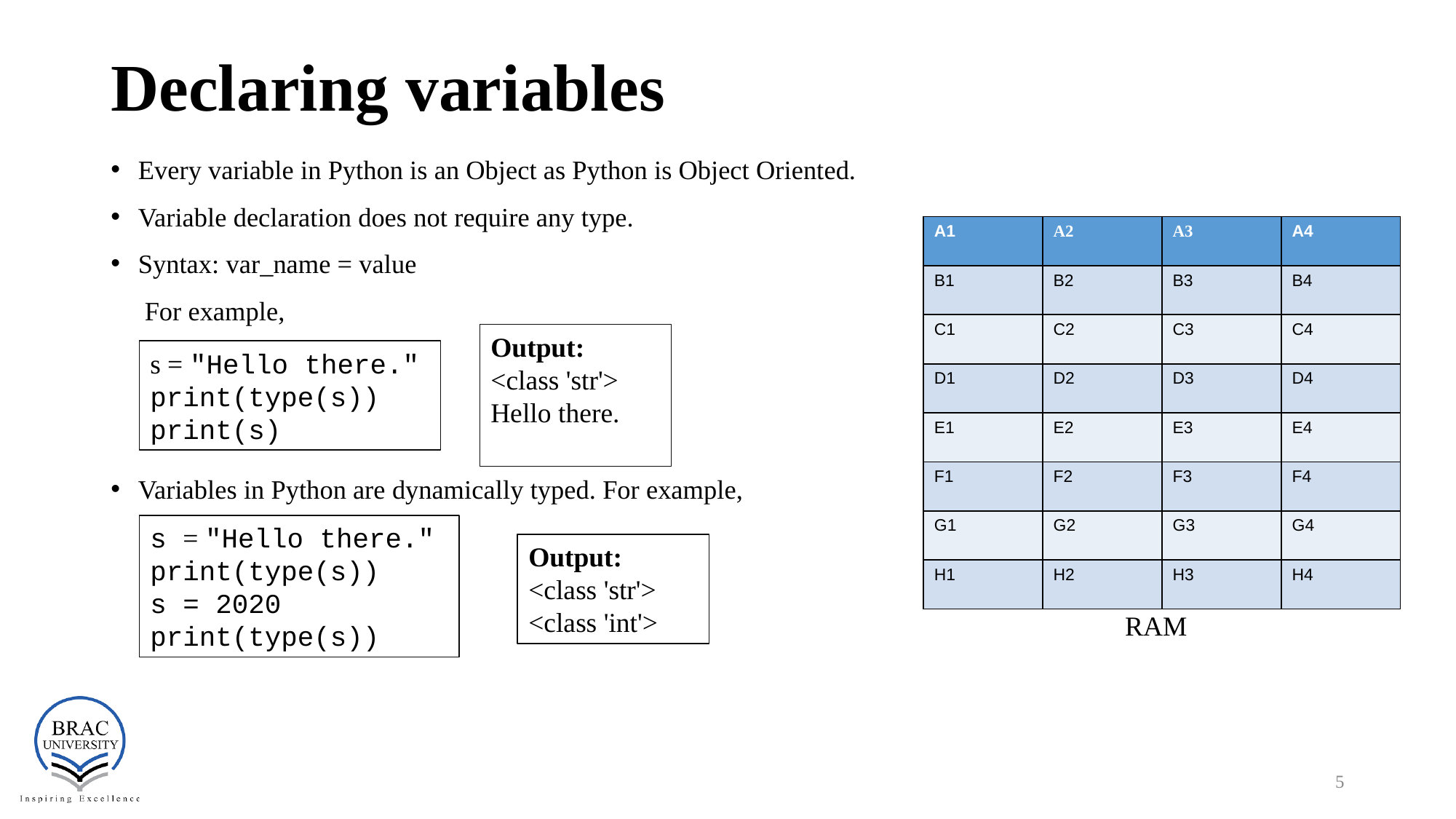

# Declaring variables
Every variable in Python is an Object as Python is Object Oriented.
Variable declaration does not require any type.
Syntax: var_name = value
     For example,

Variables in Python are dynamically typed. For example,

| A1 | A2 | A3 | A4 |
| --- | --- | --- | --- |
| B1 | B2 | B3 | B4 |
| C1 | C2 | C3 | C4 |
| D1 | D2 | D3 | D4 |
| E1 | E2 | E3 | E4 |
| F1 | F2 | F3 | F4 |
| G1 | G2 | G3 | G4 |
| H1 | H2 | H3 | H4 |
Output:
<class 'str'>
Hello there.

s = "Hello there." print(type(s))
print(s)
s = "Hello there."
print(type(s))
s = 2020
print(type(s))
Output:
<class 'str'>
<class 'int'>
RAM
5